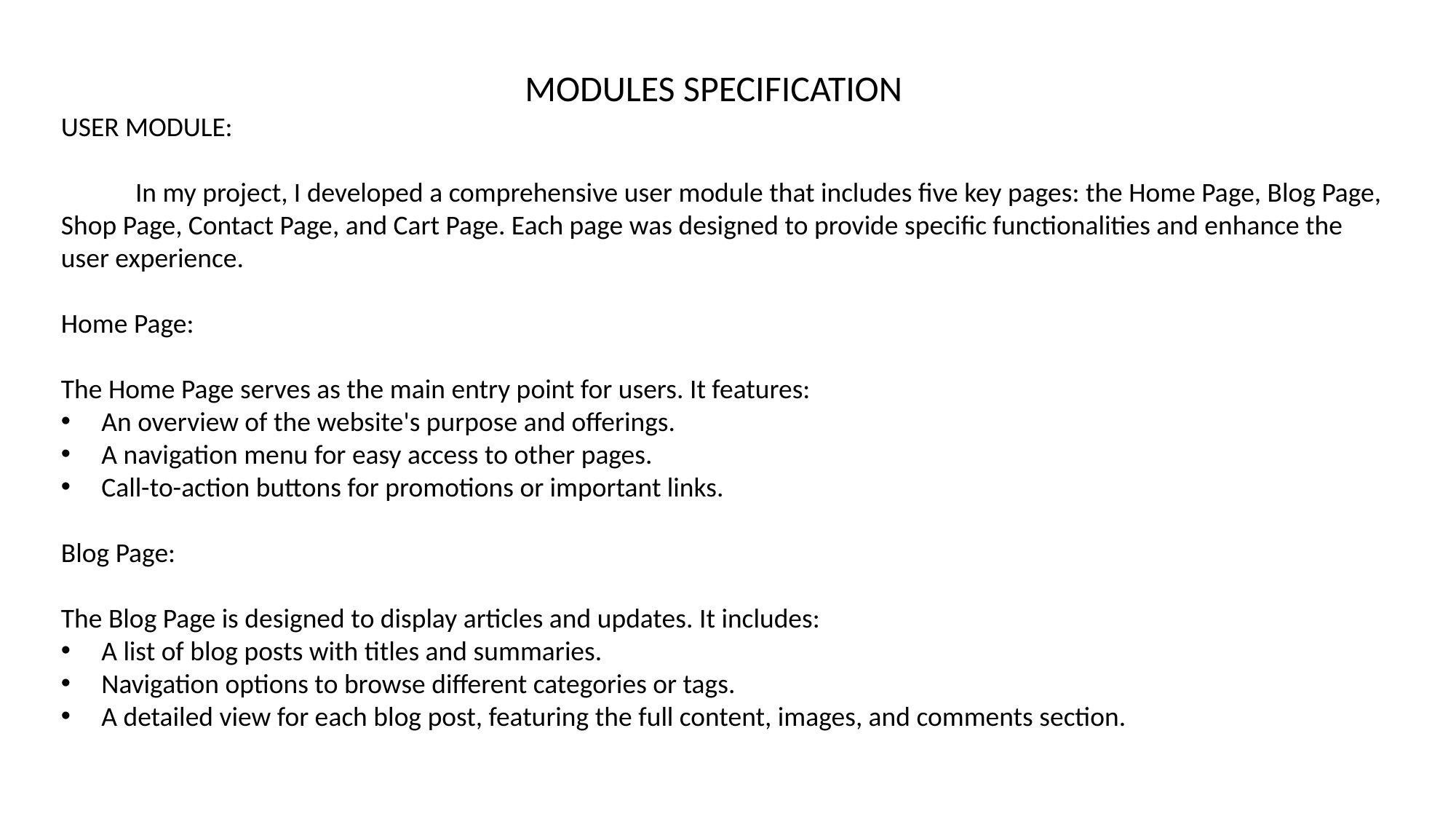

MODULES SPECIFICATION
USER MODULE:

            In my project, I developed a comprehensive user module that includes five key pages: the Home Page, Blog Page, Shop Page, Contact Page, and Cart Page. Each page was designed to provide specific functionalities and enhance the user experience.

Home Page:

The Home Page serves as the main entry point for users. It features:
 An overview of the website's purpose and offerings.
 A navigation menu for easy access to other pages.
 Call-to-action buttons for promotions or important links.

Blog Page:

The Blog Page is designed to display articles and updates. It includes:
 A list of blog posts with titles and summaries.
 Navigation options to browse different categories or tags.
 A detailed view for each blog post, featuring the full content, images, and comments section.